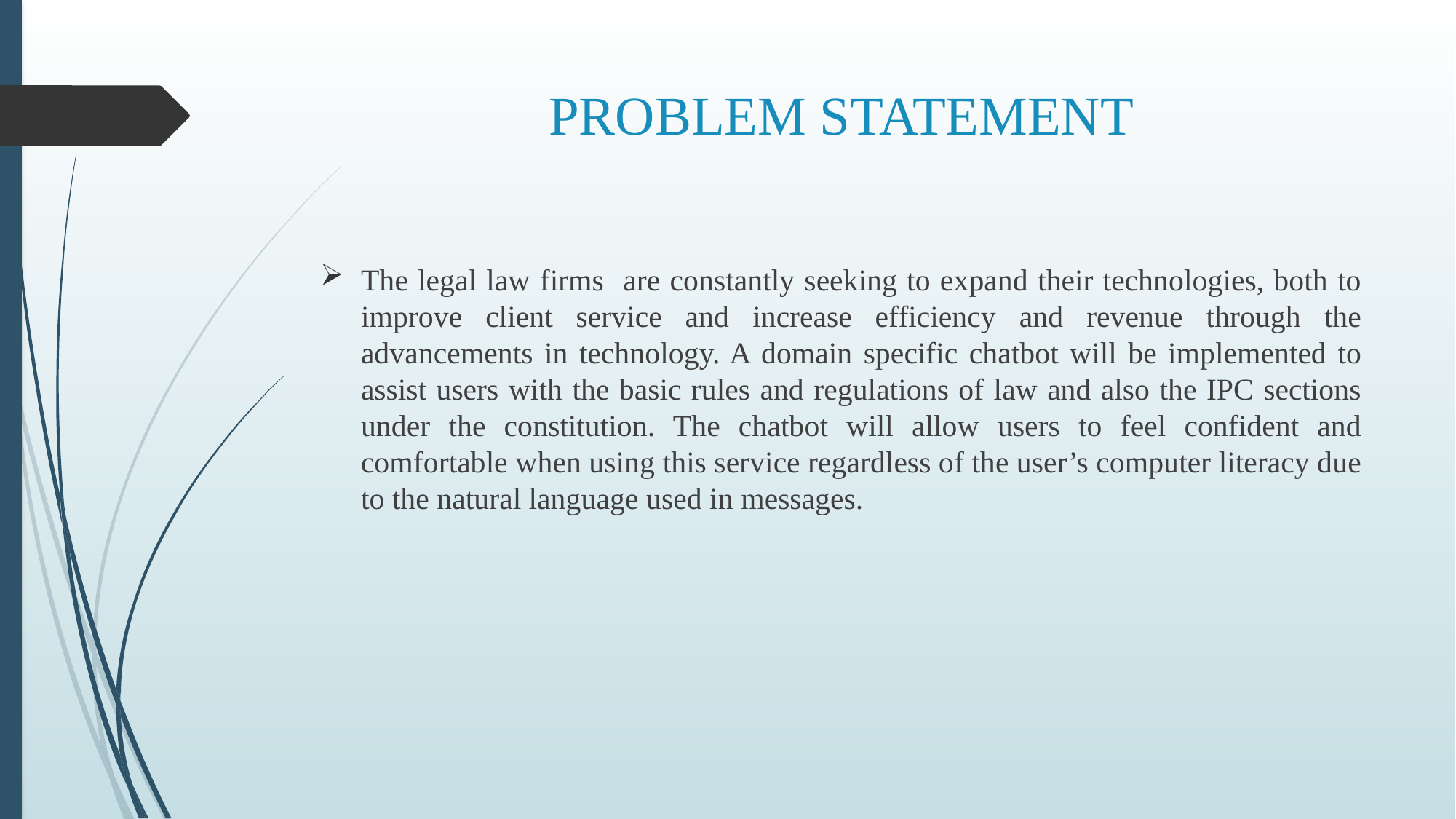

# PROBLEM STATEMENT
The legal law firms  are constantly seeking to expand their technologies, both to improve client service and increase efficiency and revenue through the advancements in technology. A domain specific chatbot will be implemented to assist users with the basic rules and regulations of law and also the IPC sections under the constitution. The chatbot will allow users to feel confident and comfortable when using this service regardless of the user’s computer literacy due to the natural language used in messages.